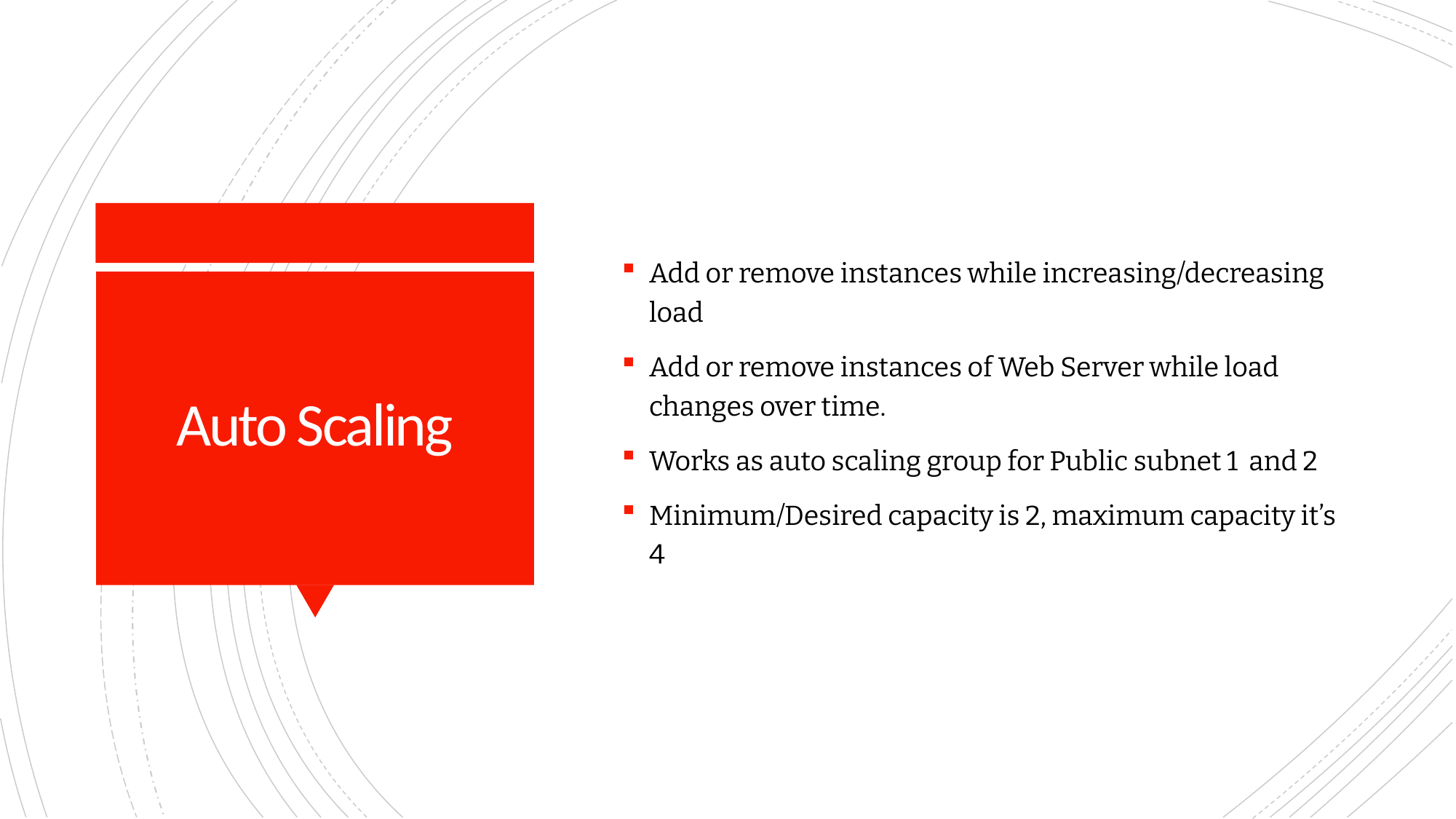

Add or remove instances while increasing/decreasing load
Add or remove instances of Web Server while load changes over time.
Works as auto scaling group for Public subnet 1  and 2
Minimum/Desired capacity is 2, maximum capacity it’s 4
# Auto Scaling